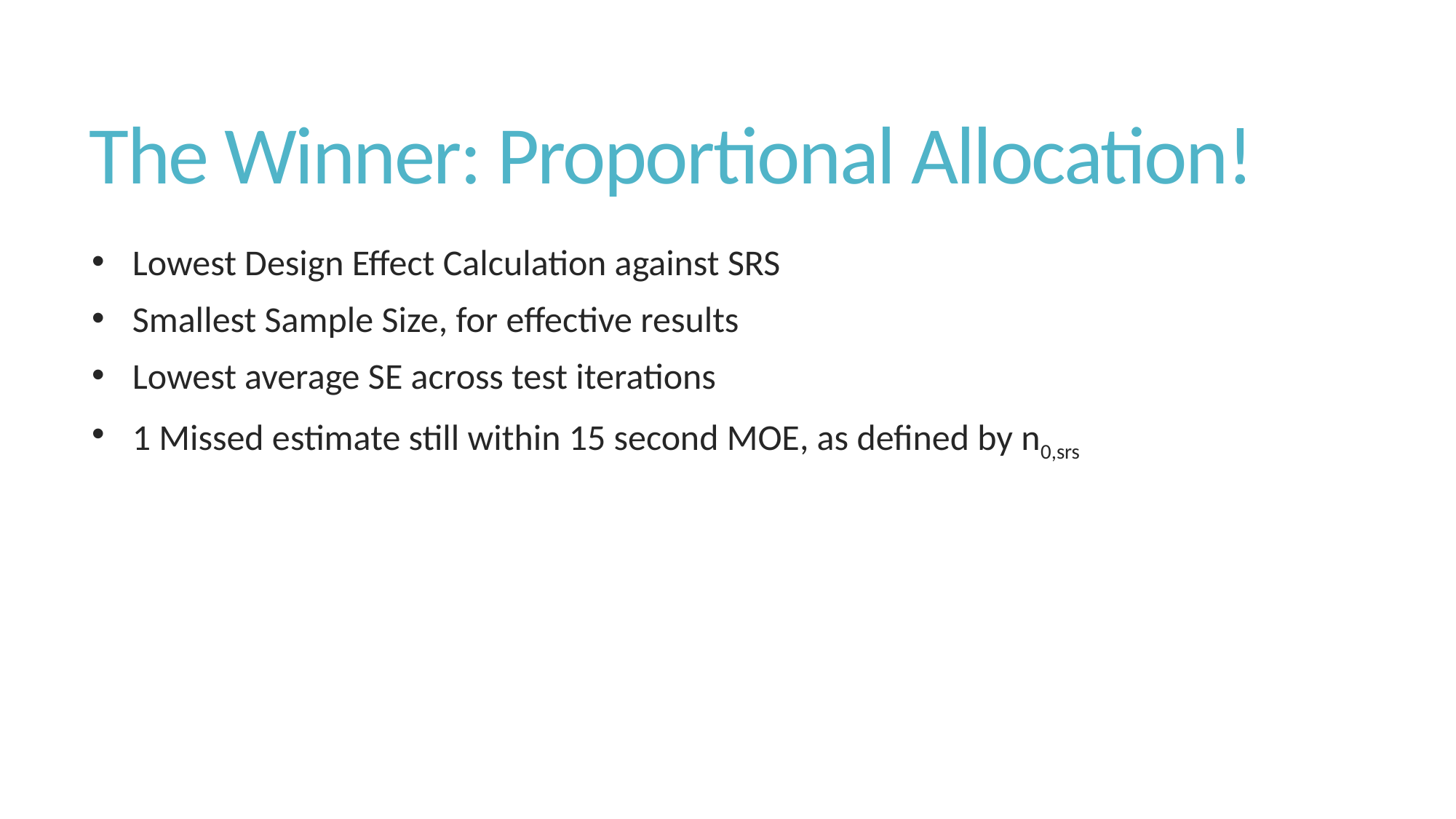

# The Winner: Proportional Allocation!
Lowest Design Effect Calculation against SRS
Smallest Sample Size, for effective results
Lowest average SE across test iterations
1 Missed estimate still within 15 second MOE, as defined by n0,srs